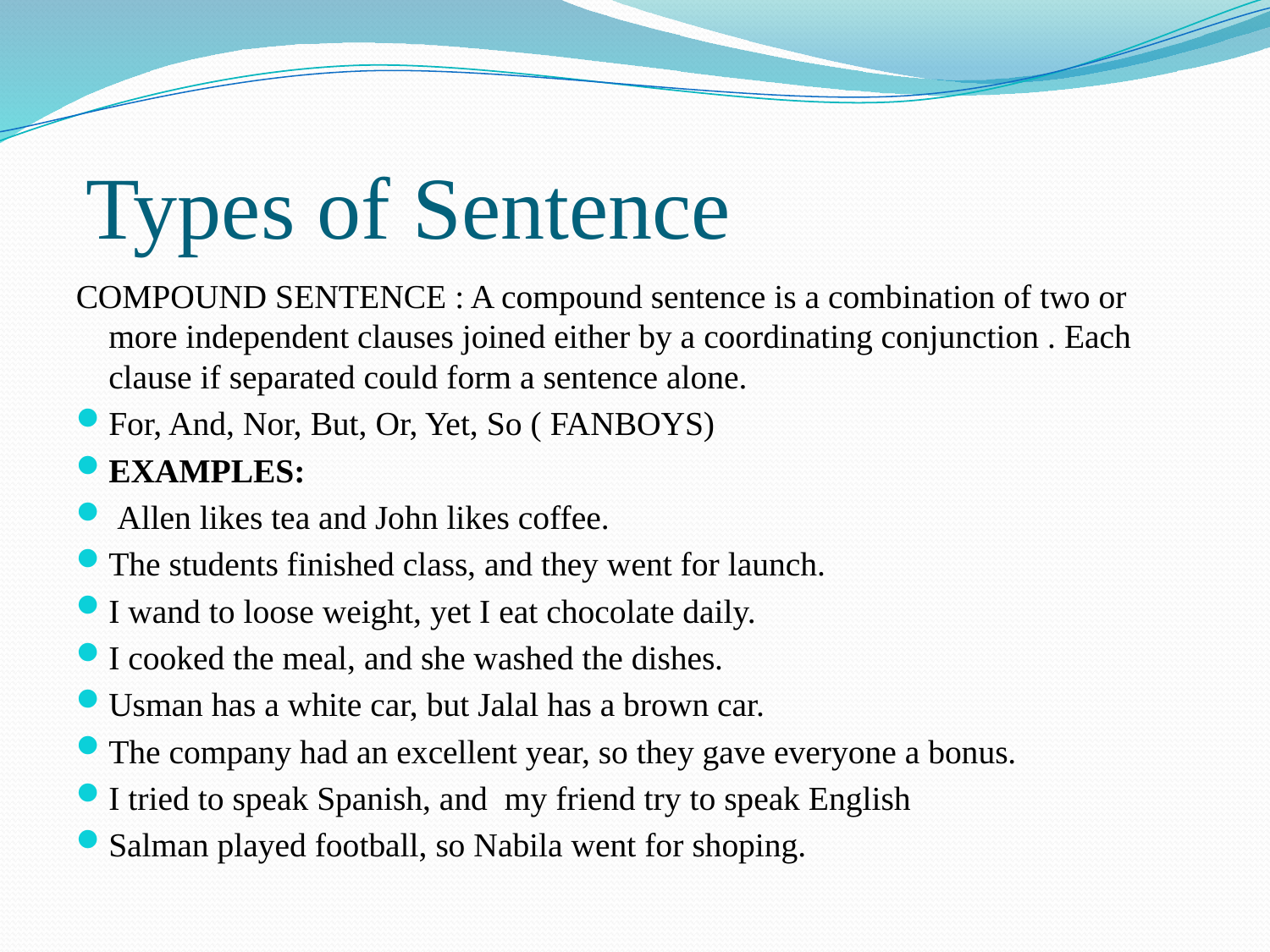

# Types of Sentence
COMPOUND SENTENCE : A compound sentence is a combination of two or more independent clauses joined either by a coordinating conjunction . Each clause if separated could form a sentence alone.
For, And, Nor, But, Or, Yet, So ( FANBOYS)
EXAMPLES:
 Allen likes tea and John likes coffee.
The students finished class, and they went for launch.
I wand to loose weight, yet I eat chocolate daily.
I cooked the meal, and she washed the dishes.
Usman has a white car, but Jalal has a brown car.
The company had an excellent year, so they gave everyone a bonus.
I tried to speak Spanish, and  my friend try to speak English
Salman played football, so Nabila went for shoping.